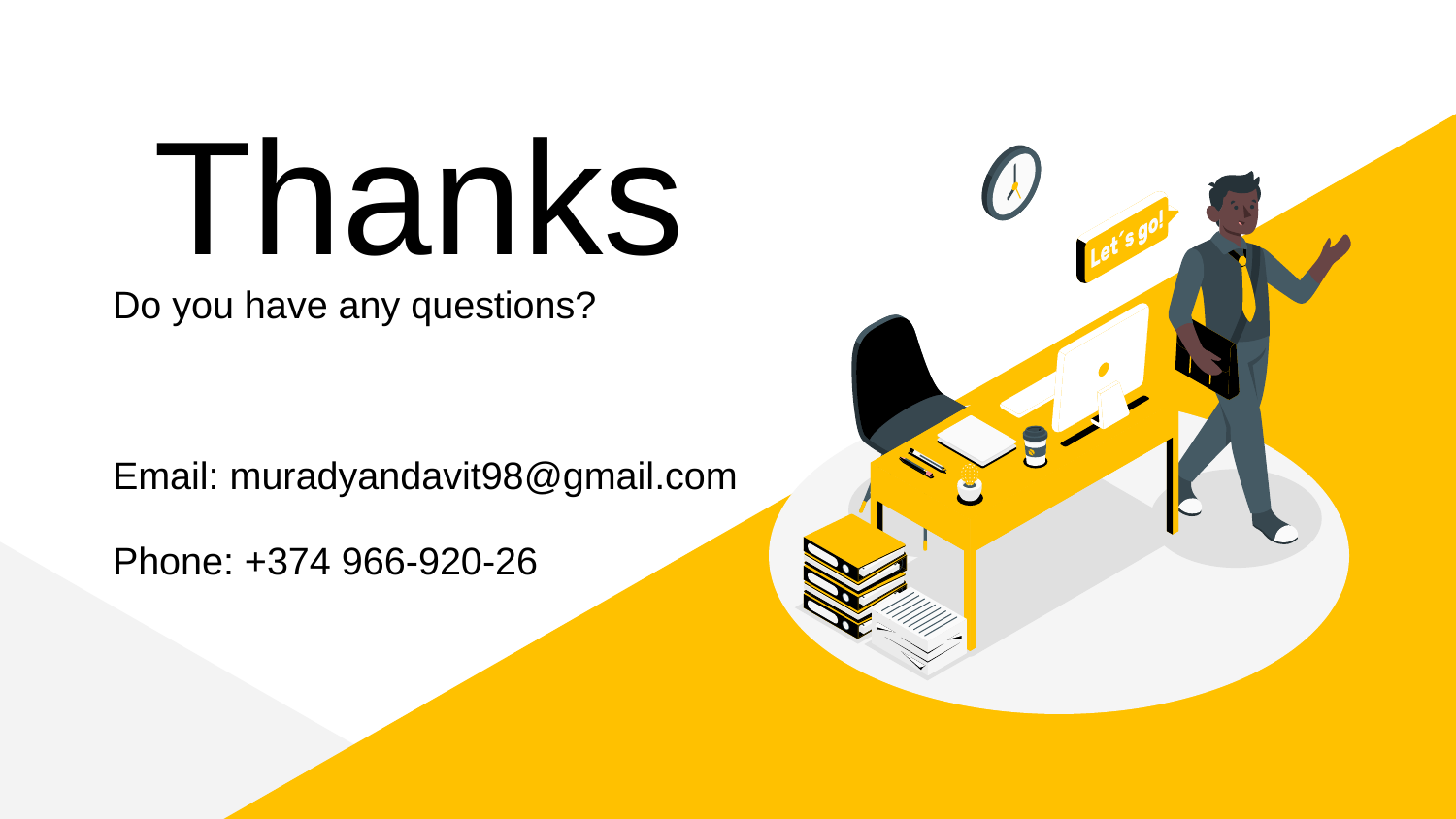

Thanks

Do you have any questions?

Email: muradyandavit98@gmail.com
Phone: +374 966-920-26